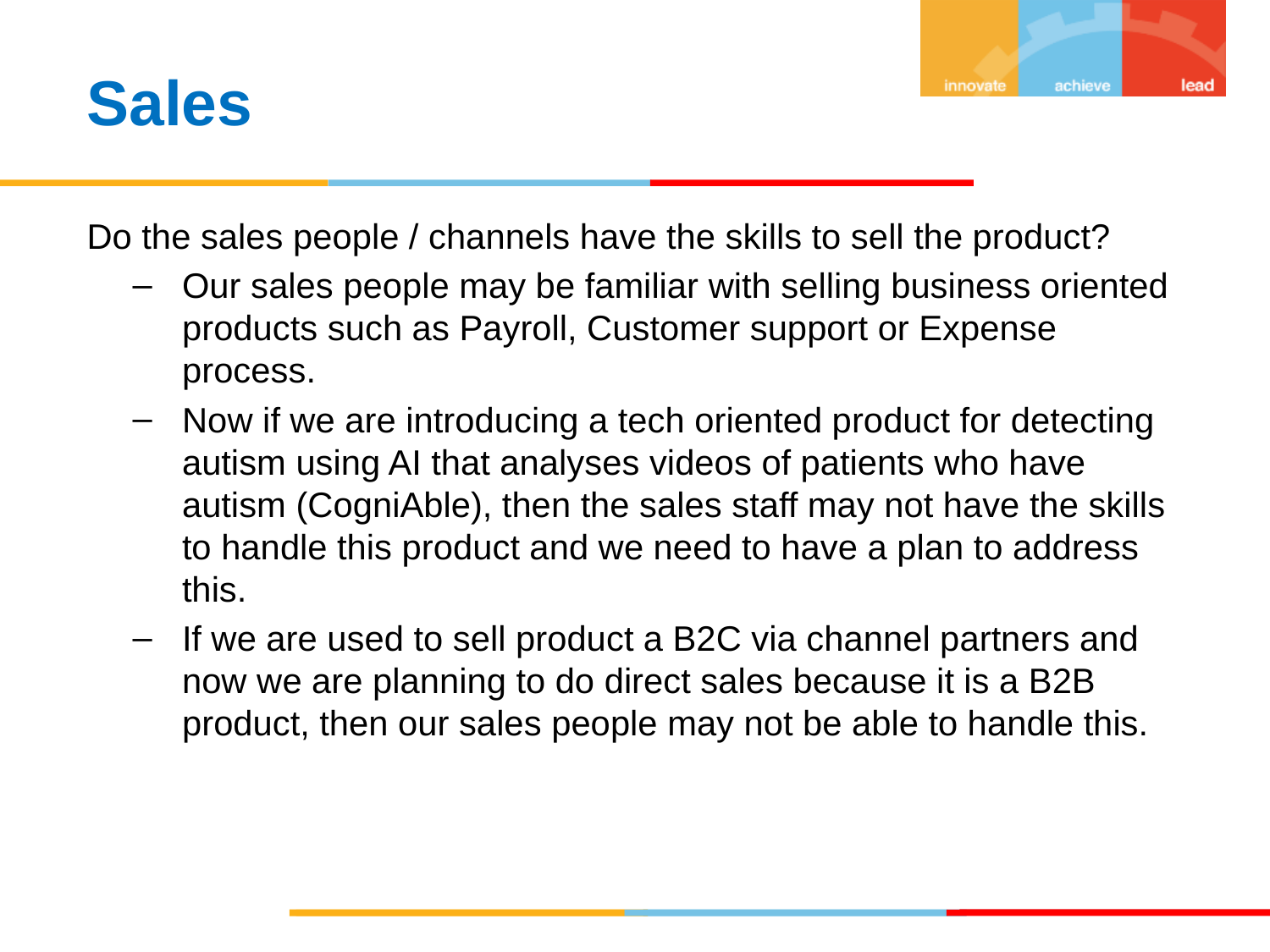

Sales
Do the sales people / channels have the skills to sell the product?
Our sales people may be familiar with selling business oriented products such as Payroll, Customer support or Expense process.
Now if we are introducing a tech oriented product for detecting autism using AI that analyses videos of patients who have autism (CogniAble), then the sales staff may not have the skills to handle this product and we need to have a plan to address this.
If we are used to sell product a B2C via channel partners and now we are planning to do direct sales because it is a B2B product, then our sales people may not be able to handle this.